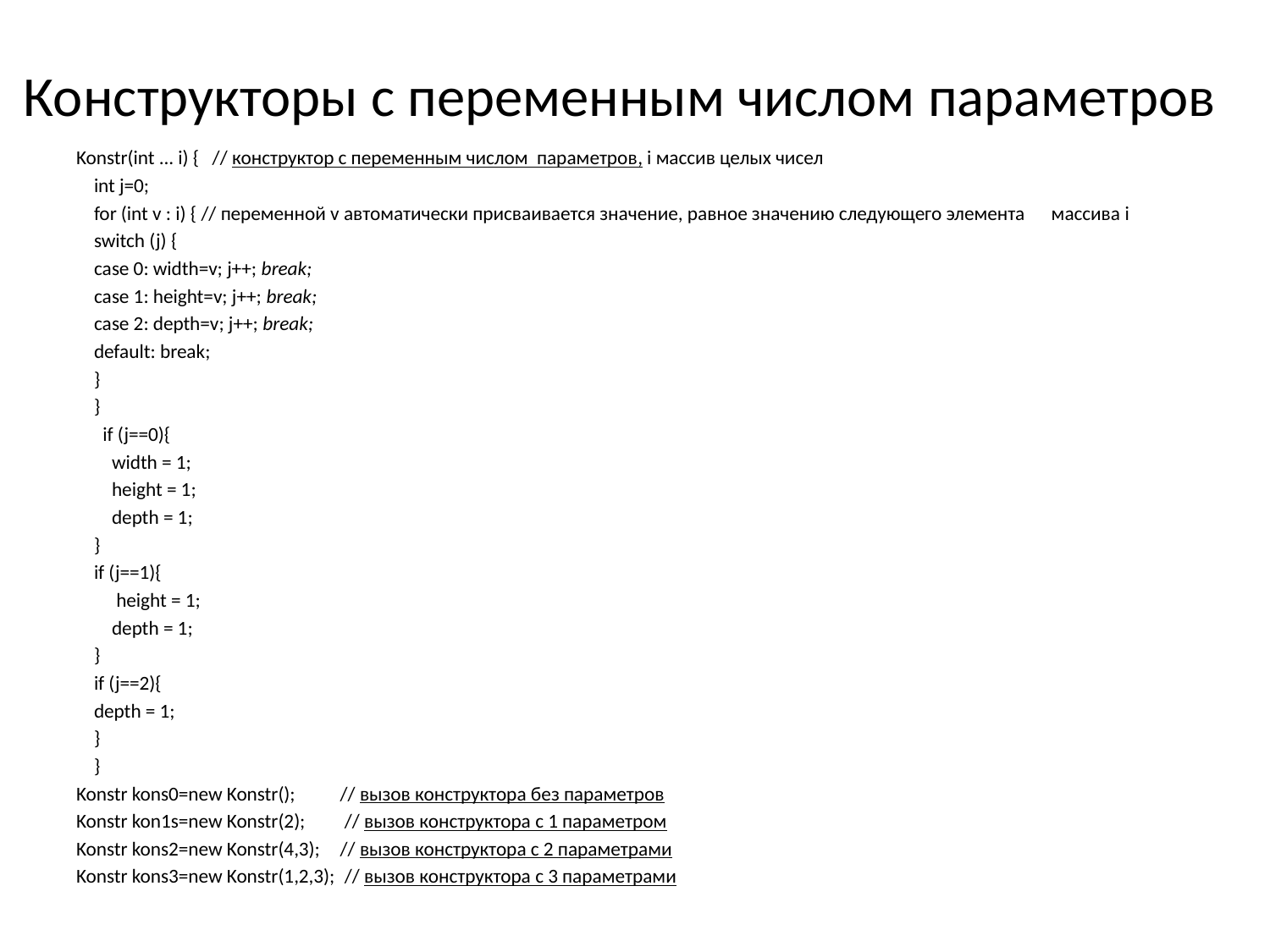

# Конструкторы с переменным числом параметров
Konstr(int ... i) {   // конструктор с переменным числом  параметров, i массив целых чисел
    int j=0;
    for (int v : i) { // переменной v автоматически присваивается значение, равное значению следующего элемента 	массива i
    switch (j) {
    case 0: width=v; j++; break;
    case 1: height=v; j++; break;
    case 2: depth=v; j++; break;
    default: break;
    }
    }
      if (j==0){
        width = 1;
        height = 1;
        depth = 1;
    }
    if (j==1){
         height = 1;
        depth = 1;
    }
    if (j==2){
    depth = 1;
    }
    }
Konstr kons0=new Konstr(); 	// вызов конструктора без параметров
Konstr kon1s=new Konstr(2);	 // вызов конструктора с 1 параметром
Konstr kons2=new Konstr(4,3); 	// вызов конструктора с 2 параметрами
Konstr kons3=new Konstr(1,2,3);	 // вызов конструктора с 3 параметрами